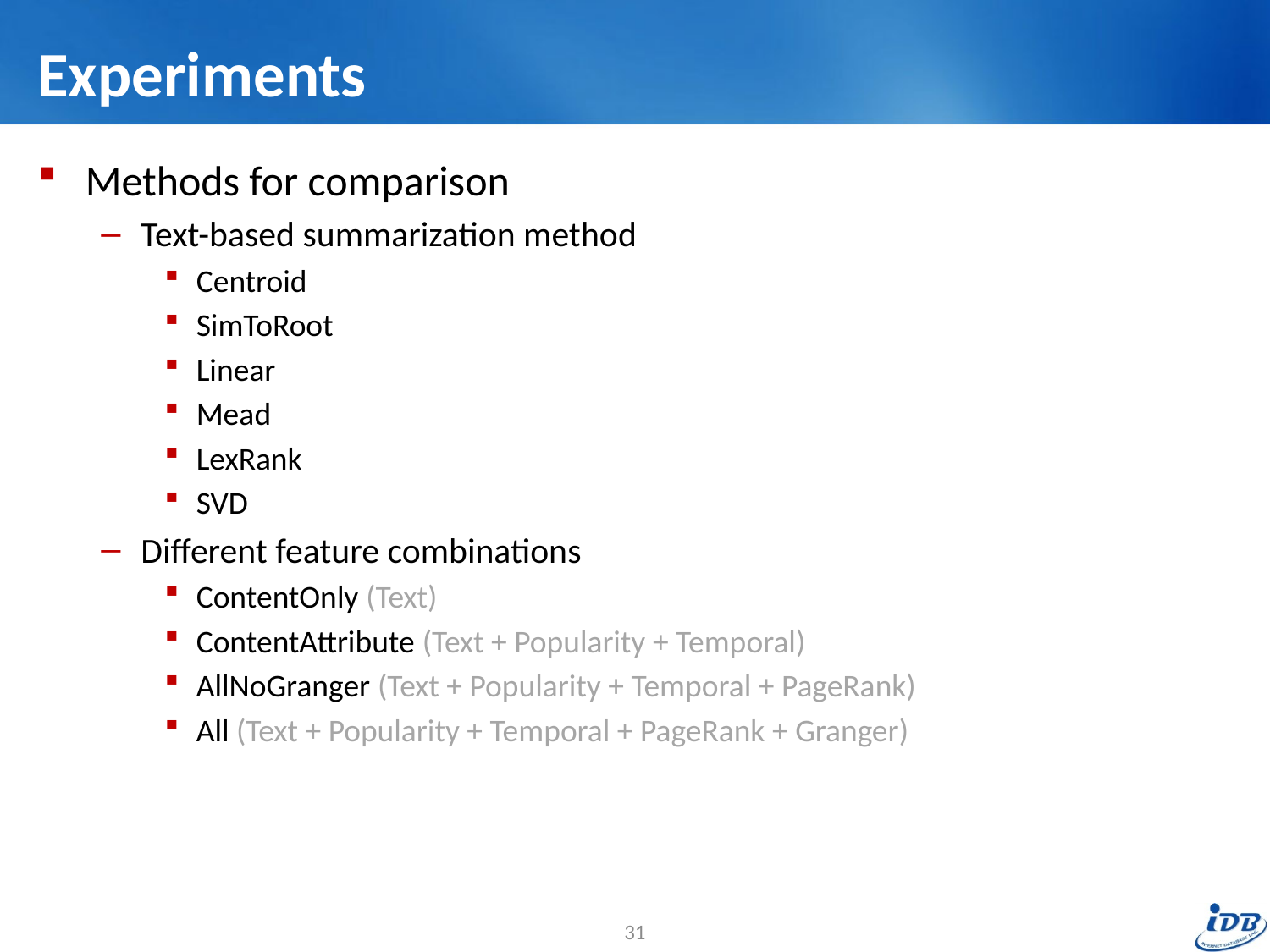

# Experiments
Methods for comparison
Text-based summarization method
Centroid
SimToRoot
Linear
Mead
LexRank
SVD
Different feature combinations
ContentOnly (Text)
ContentAttribute (Text + Popularity + Temporal)
AllNoGranger (Text + Popularity + Temporal + PageRank)
All (Text + Popularity + Temporal + PageRank + Granger)

31